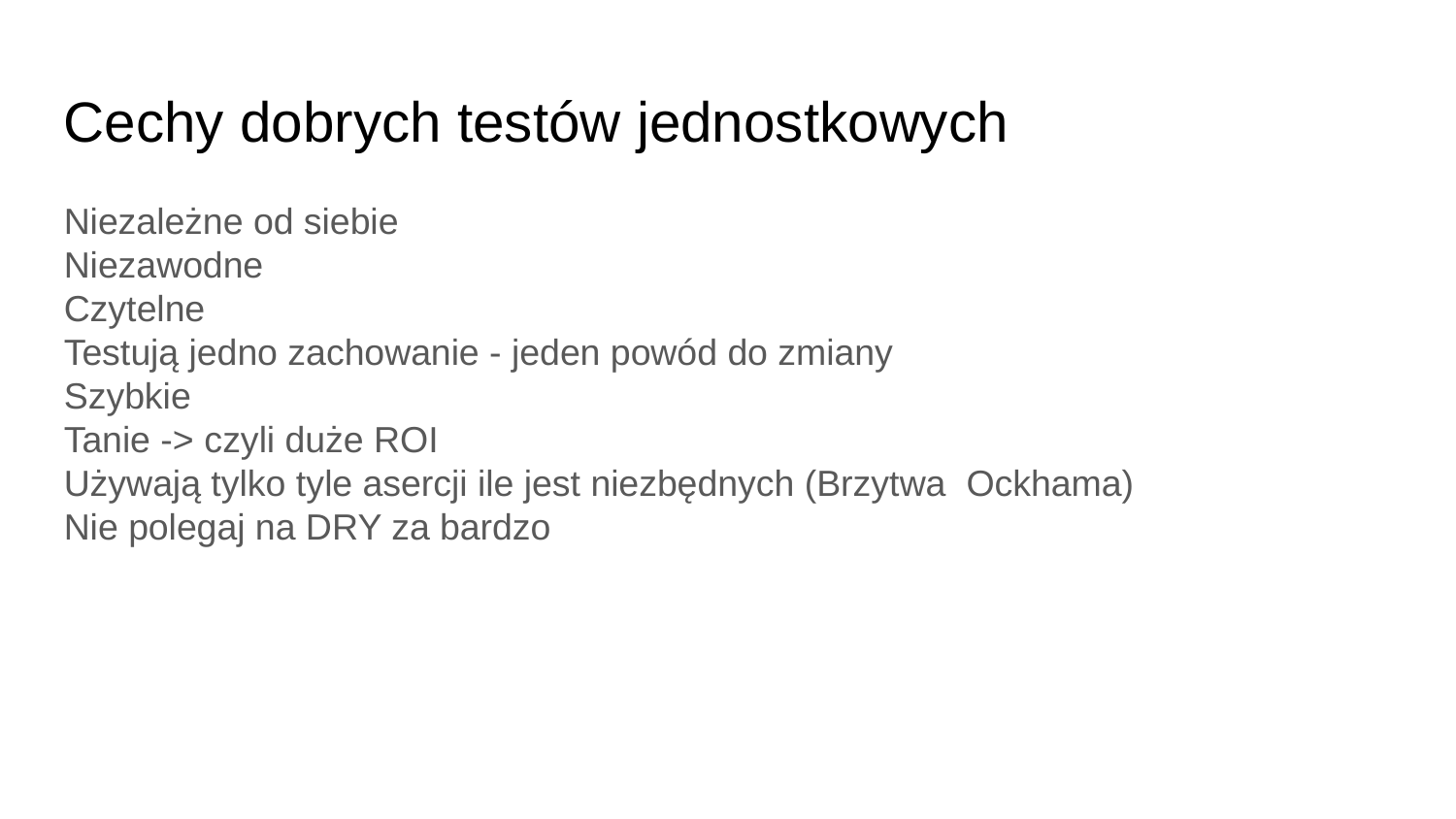

Cechy dobrych testów jednostkowych
Niezależne od siebie
Niezawodne
Czytelne
Testują jedno zachowanie - jeden powód do zmiany
Szybkie
Tanie -> czyli duże ROI
Używają tylko tyle asercji ile jest niezbędnych (Brzytwa  Ockhama)
Nie polegaj na DRY za bardzo